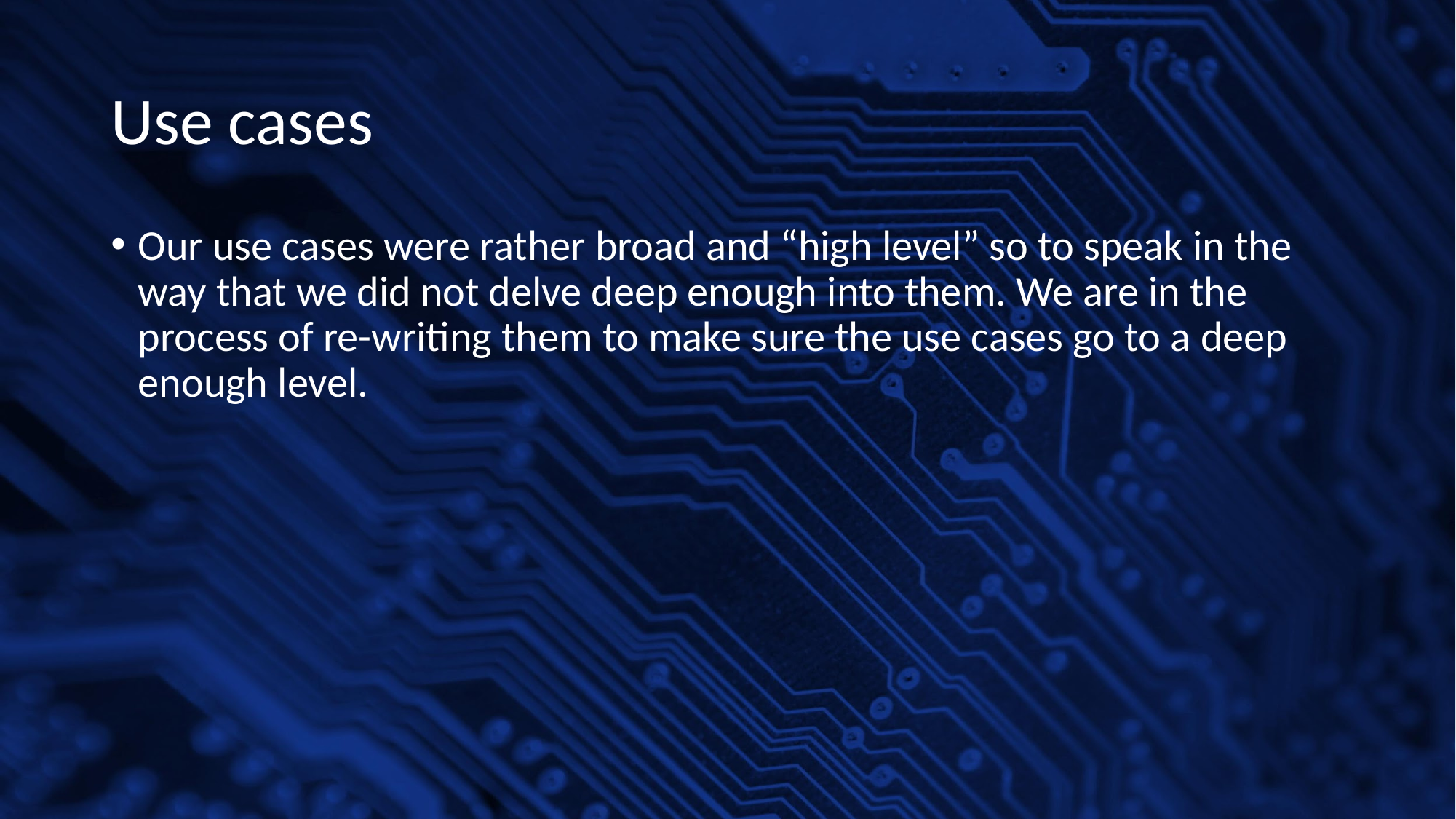

# Use cases
Our use cases were rather broad and “high level” so to speak in the way that we did not delve deep enough into them. We are in the process of re-writing them to make sure the use cases go to a deep enough level.